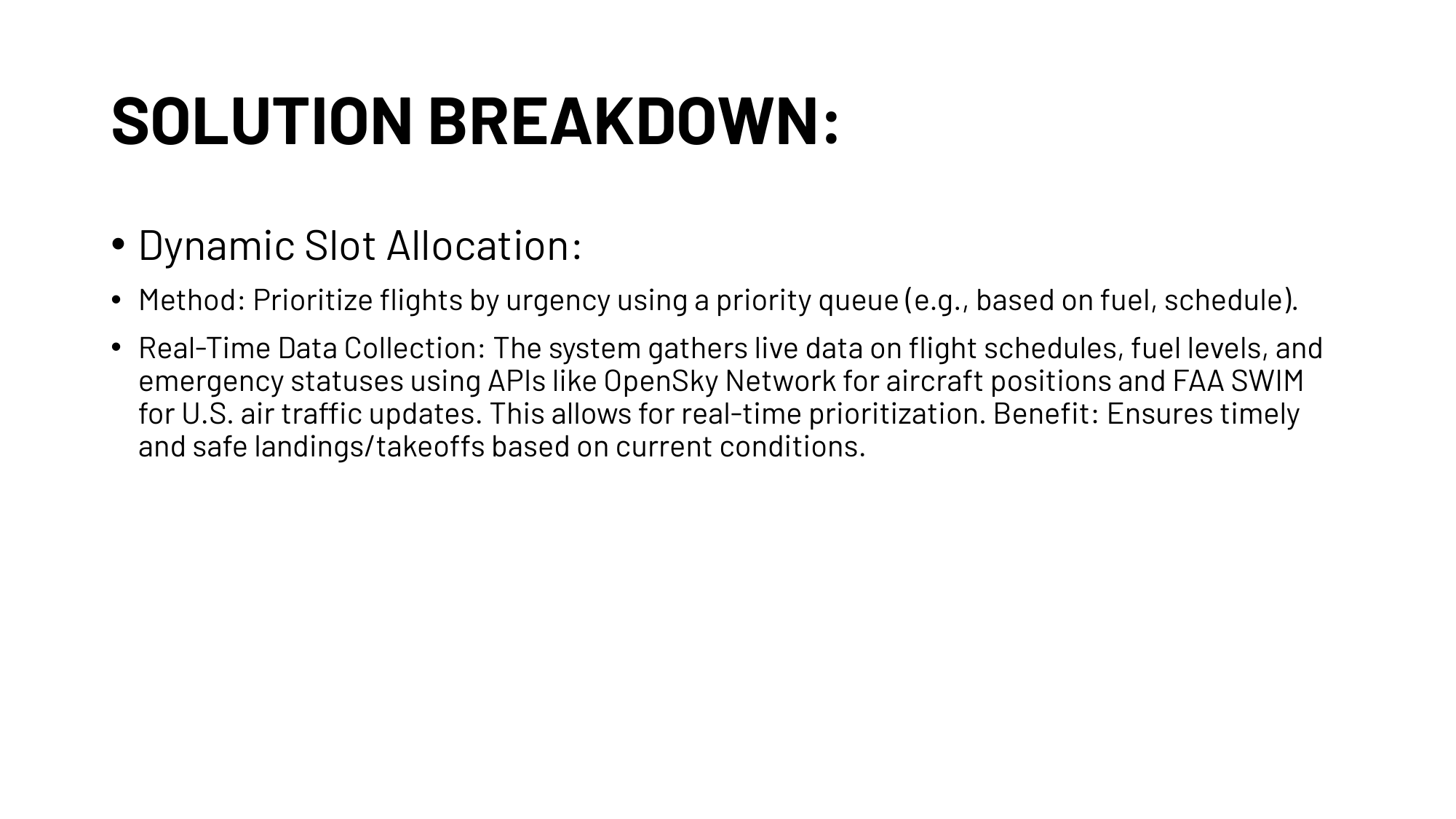

# SOLUTION BREAKDOWN:
Dynamic Slot Allocation:
Method: Prioritize flights by urgency using a priority queue (e.g., based on fuel, schedule).
Real-Time Data Collection: The system gathers live data on flight schedules, fuel levels, and emergency statuses using APIs like OpenSky Network for aircraft positions and FAA SWIM for U.S. air traffic updates. This allows for real-time prioritization. Benefit: Ensures timely and safe landings/takeoffs based on current conditions.